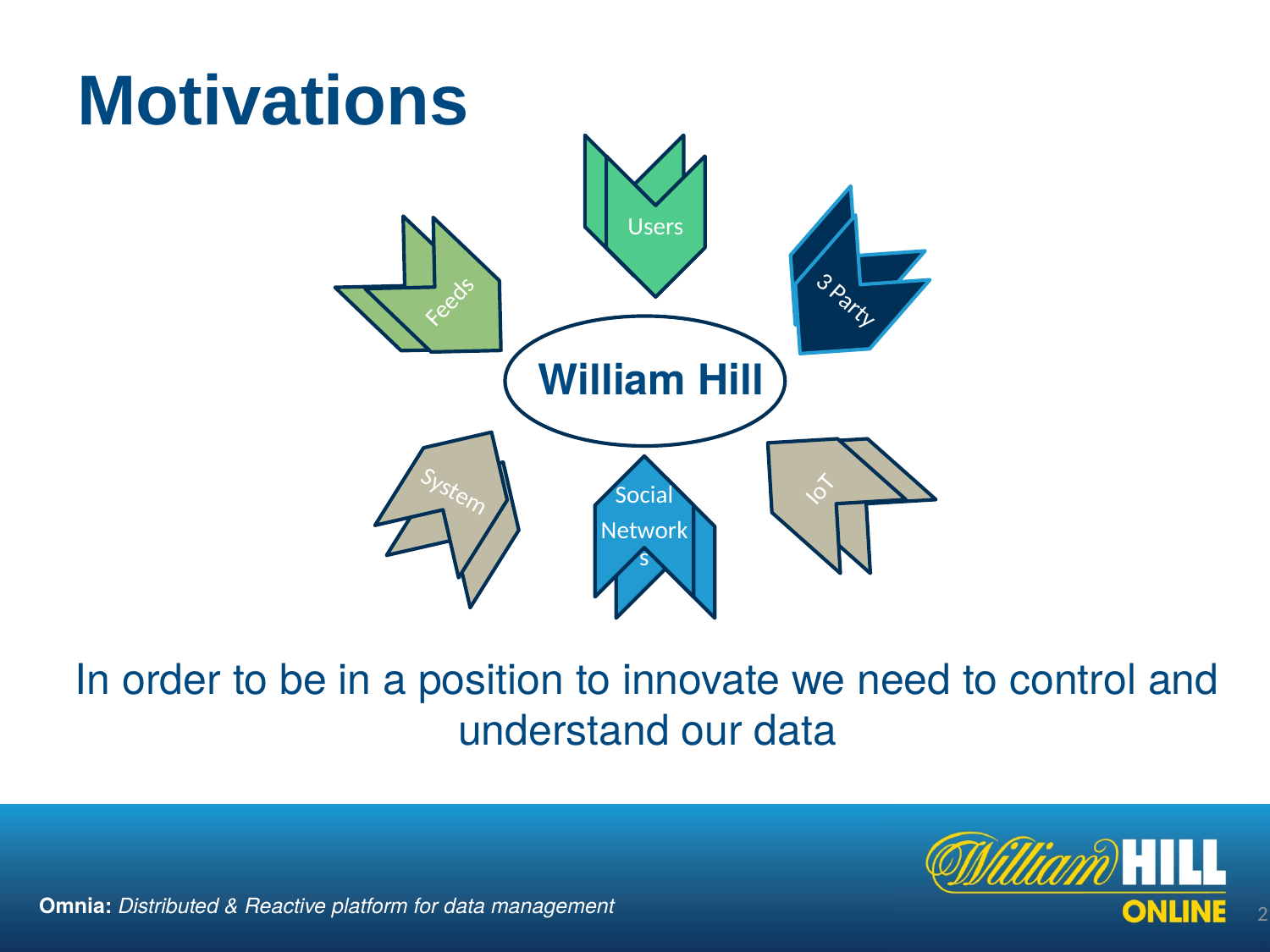

# Motivations

Users

3 Party

Feeds

William Hill

IoT

System

Social
Networks

In order to be in a position to innovate we need to control and understand our data
Omnia: Distributed & Reactive platform for data management
2